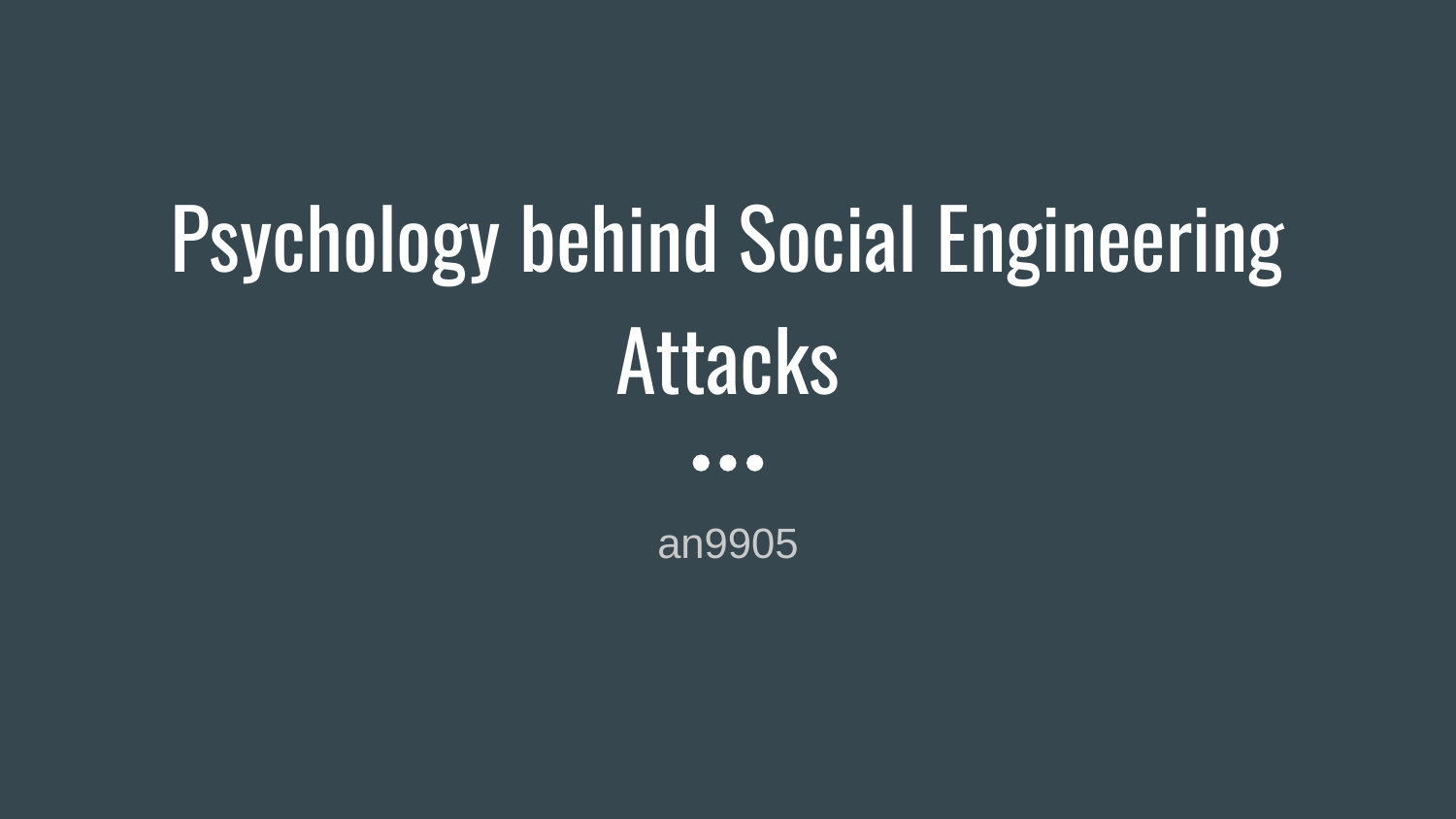

# Psychology behind Social Engineering Attacks
an9905